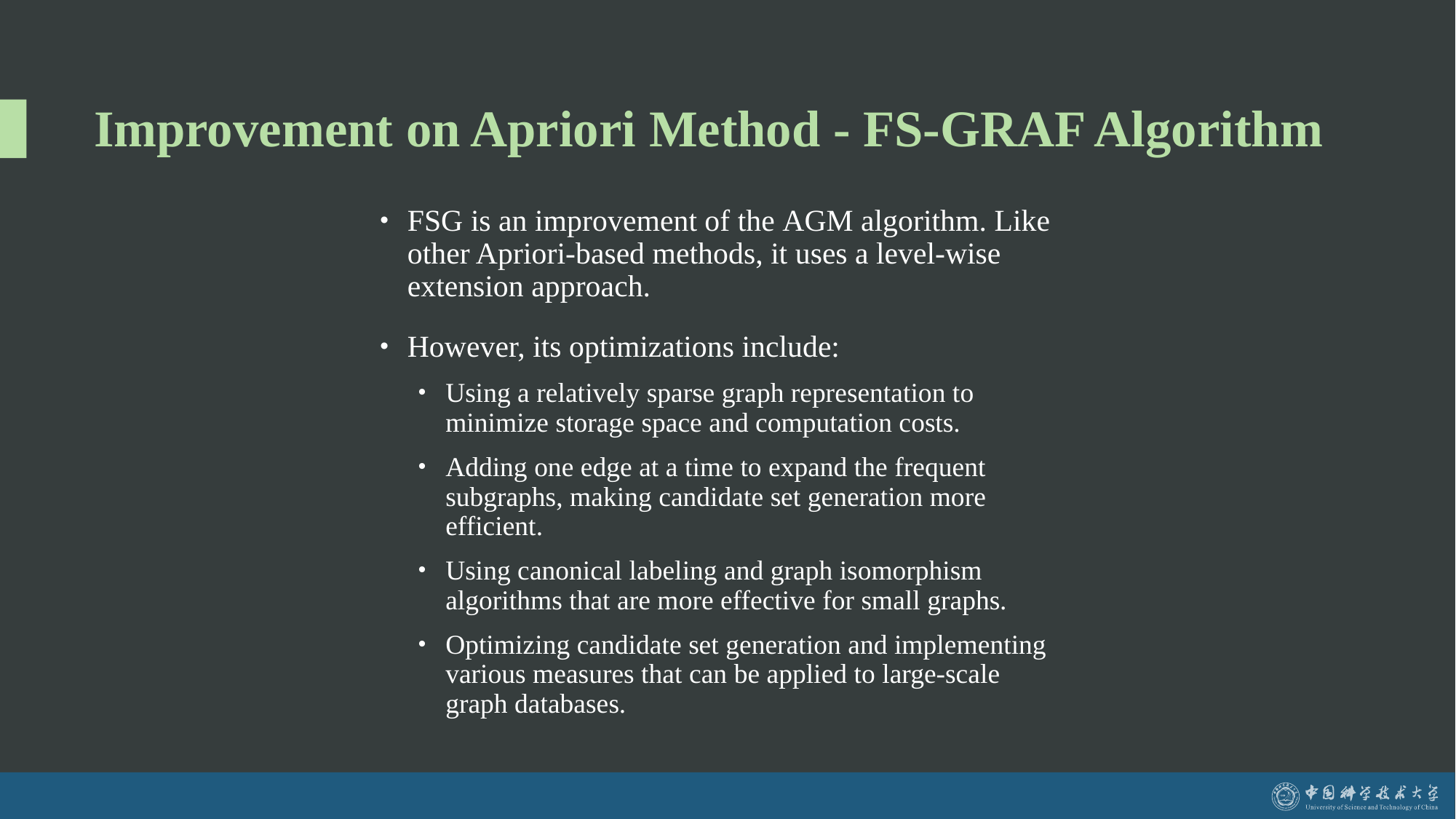

# Improvement on Apriori Method - FS-GRAF Algorithm
FSG is an improvement of the AGM algorithm. Like other Apriori-based methods, it uses a level-wise extension approach.
However, its optimizations include:
Using a relatively sparse graph representation to minimize storage space and computation costs.
Adding one edge at a time to expand the frequent subgraphs, making candidate set generation more efficient.
Using canonical labeling and graph isomorphism algorithms that are more effective for small graphs.
Optimizing candidate set generation and implementing various measures that can be applied to large-scale graph databases.